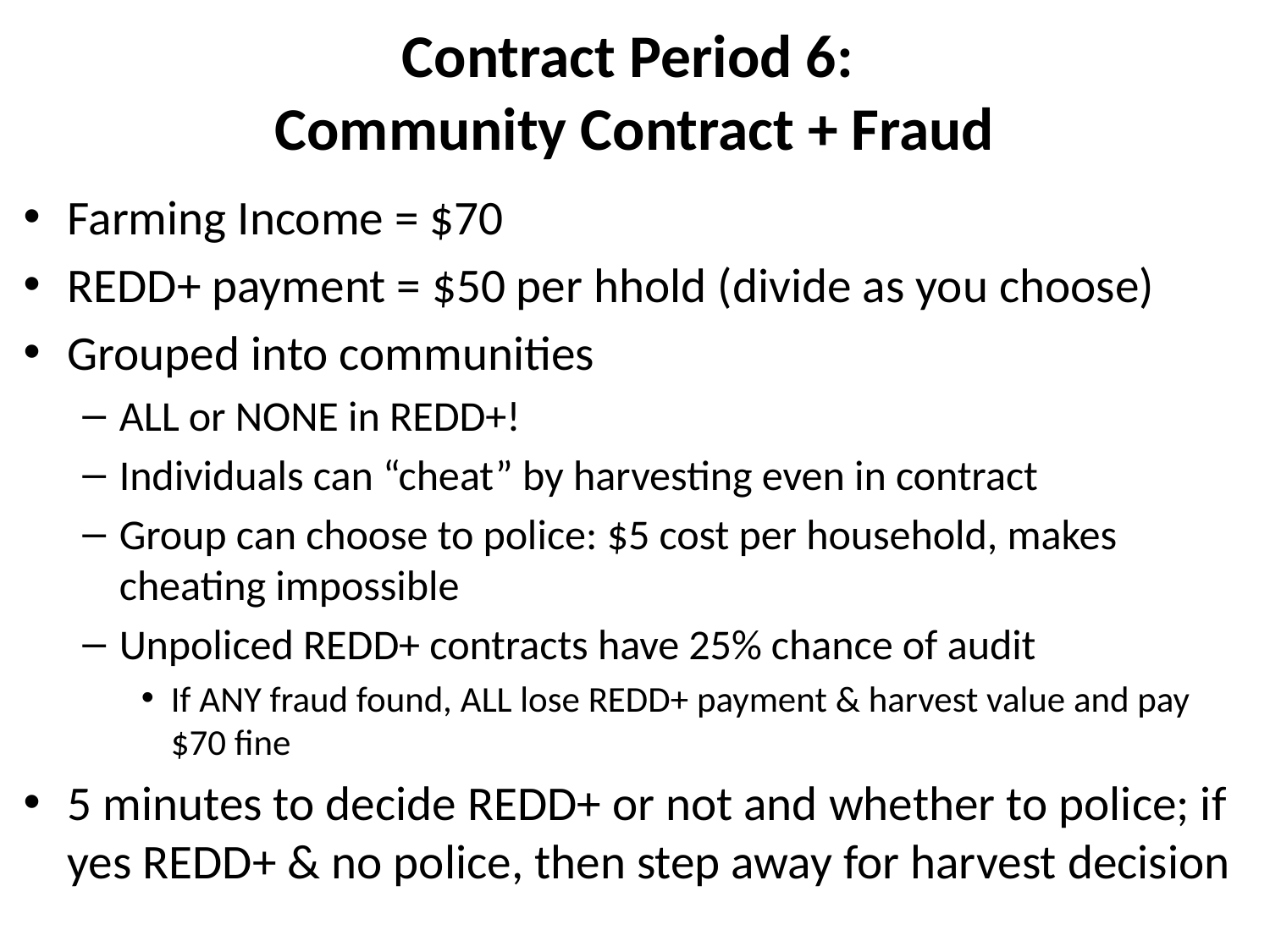

# Contract Period 6: Community Contract + Fraud
Farming Income = $70
REDD+ payment = $50 per hhold (divide as you choose)
Grouped into communities
ALL or NONE in REDD+!
Individuals can “cheat” by harvesting even in contract
Group can choose to police: $5 cost per household, makes cheating impossible
Unpoliced REDD+ contracts have 25% chance of audit
If ANY fraud found, ALL lose REDD+ payment & harvest value and pay $70 fine
5 minutes to decide REDD+ or not and whether to police; if yes REDD+ & no police, then step away for harvest decision